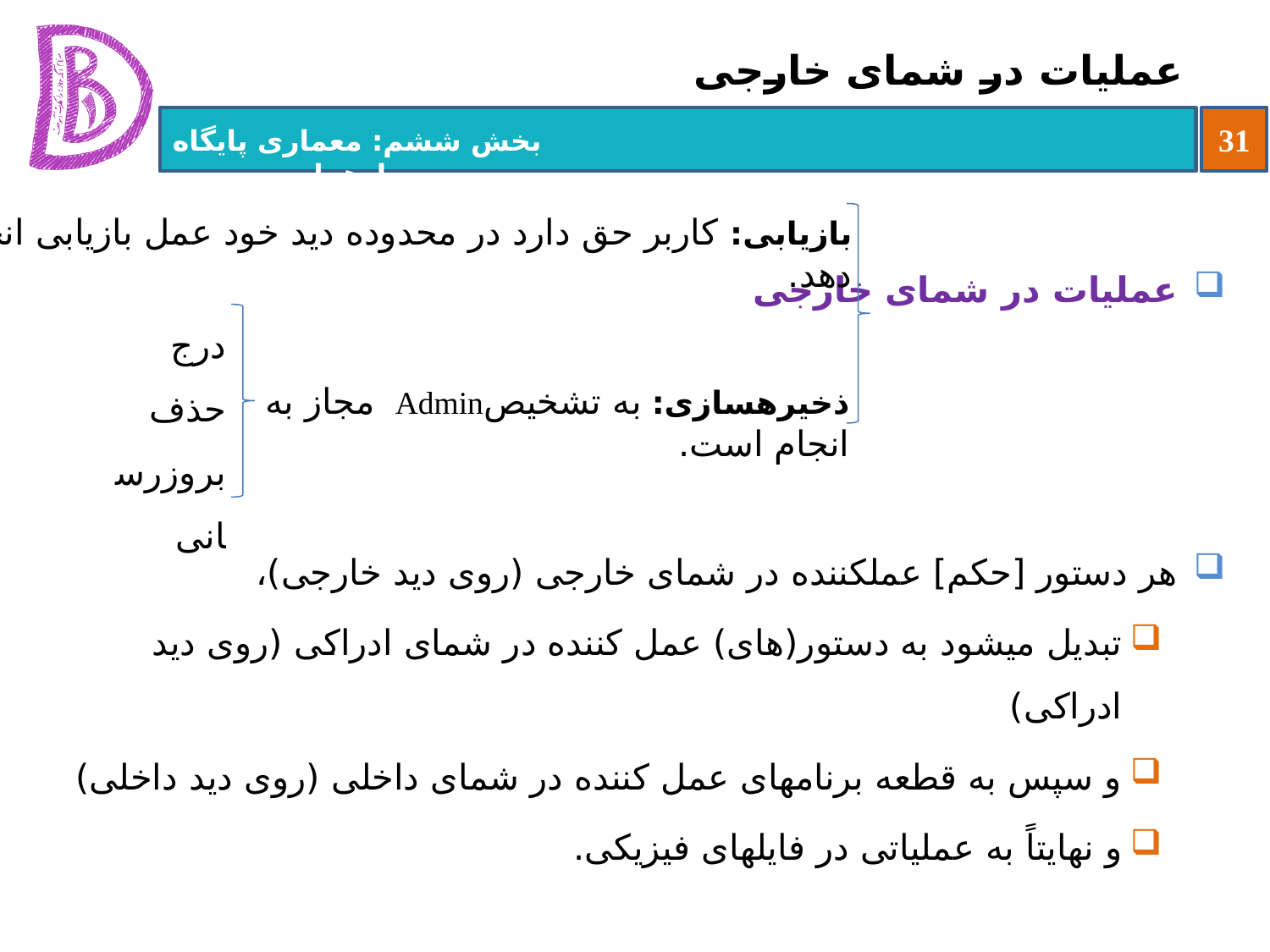

# عملیات در شمای خارجی

عملیات در شمای خارجی

هر دستور [حکم] عمل‏کننده در شمای خارجی (روی دید خارجی)،
تبدیل می‏شود به دستور(های) عمل کننده در شمای ادراکی (روی دید ادراکی)
و سپس به قطعه برنامه‏ای عمل کننده در شمای داخلی (روی دید داخلی)
و نهایتاً به عملیاتی در فایل‏های فیزیکی.
بازیابی: کاربر حق دارد در محدوده دید خود عمل بازیابی انجام دهد.

درج
حذف
بروزرسانی

ذخیره‏سازی: به تشخیصAdmin  مجاز به انجام است.